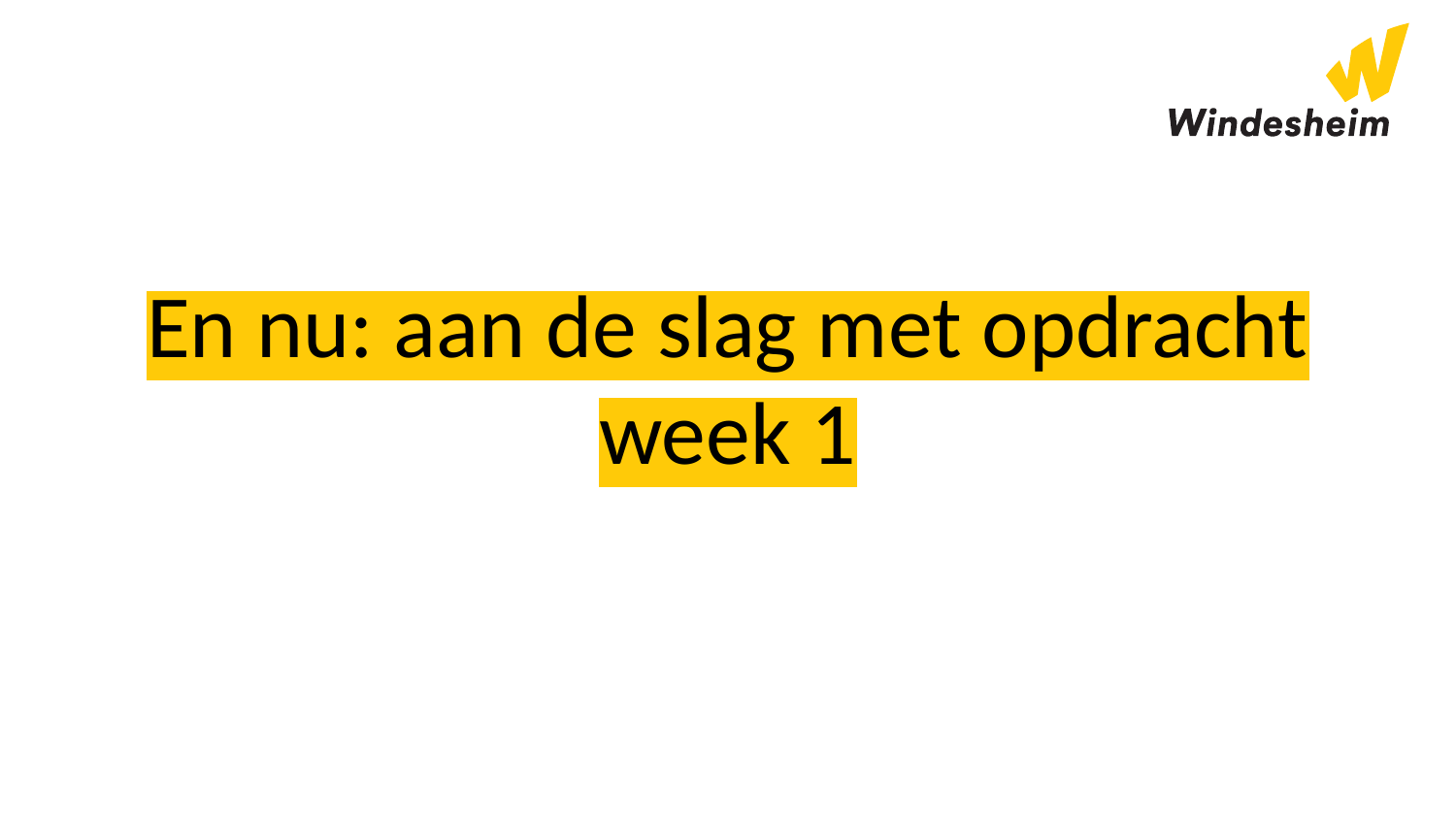

# En nu: aan de slag met opdracht week 1